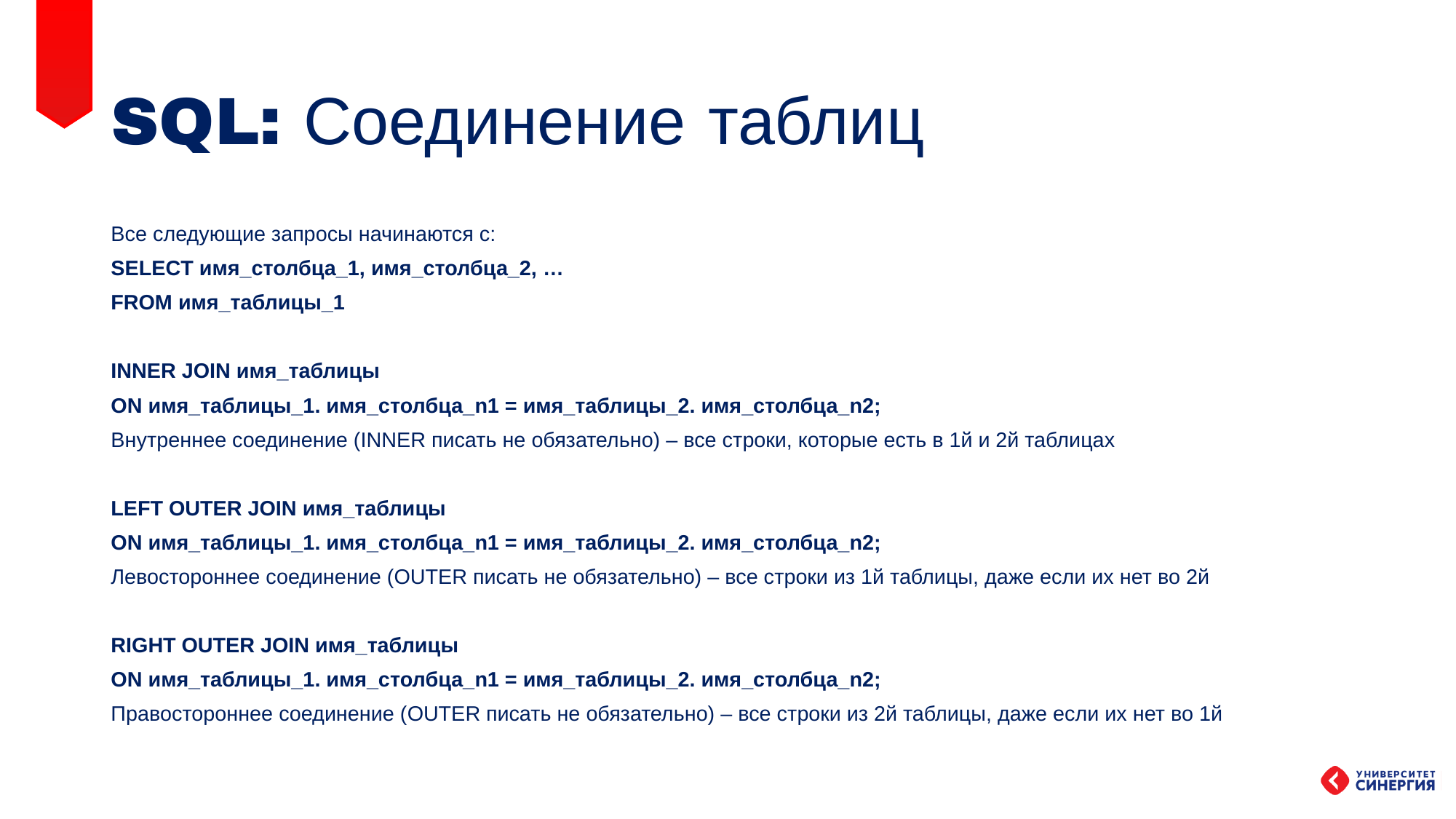

# SQL: Соединение таблиц
Все следующие запросы начинаются с:
SELECT имя_столбца_1, имя_столбца_2, …
FROM имя_таблицы_1

INNER JOIN имя_таблицы
ON имя_таблицы_1. имя_столбца_n1 = имя_таблицы_2. имя_столбца_n2;
Внутреннее соединение (INNER писать не обязательно) – все строки, которые есть в 1й и 2й таблицах

LEFT OUTER JOIN имя_таблицы
ON имя_таблицы_1. имя_столбца_n1 = имя_таблицы_2. имя_столбца_n2;
Левостороннее соединение (OUTER писать не обязательно) – все строки из 1й таблицы, даже если их нет во 2й

RIGHT OUTER JOIN имя_таблицы
ON имя_таблицы_1. имя_столбца_n1 = имя_таблицы_2. имя_столбца_n2;
Правостороннее соединение (OUTER писать не обязательно) – все строки из 2й таблицы, даже если их нет во 1й